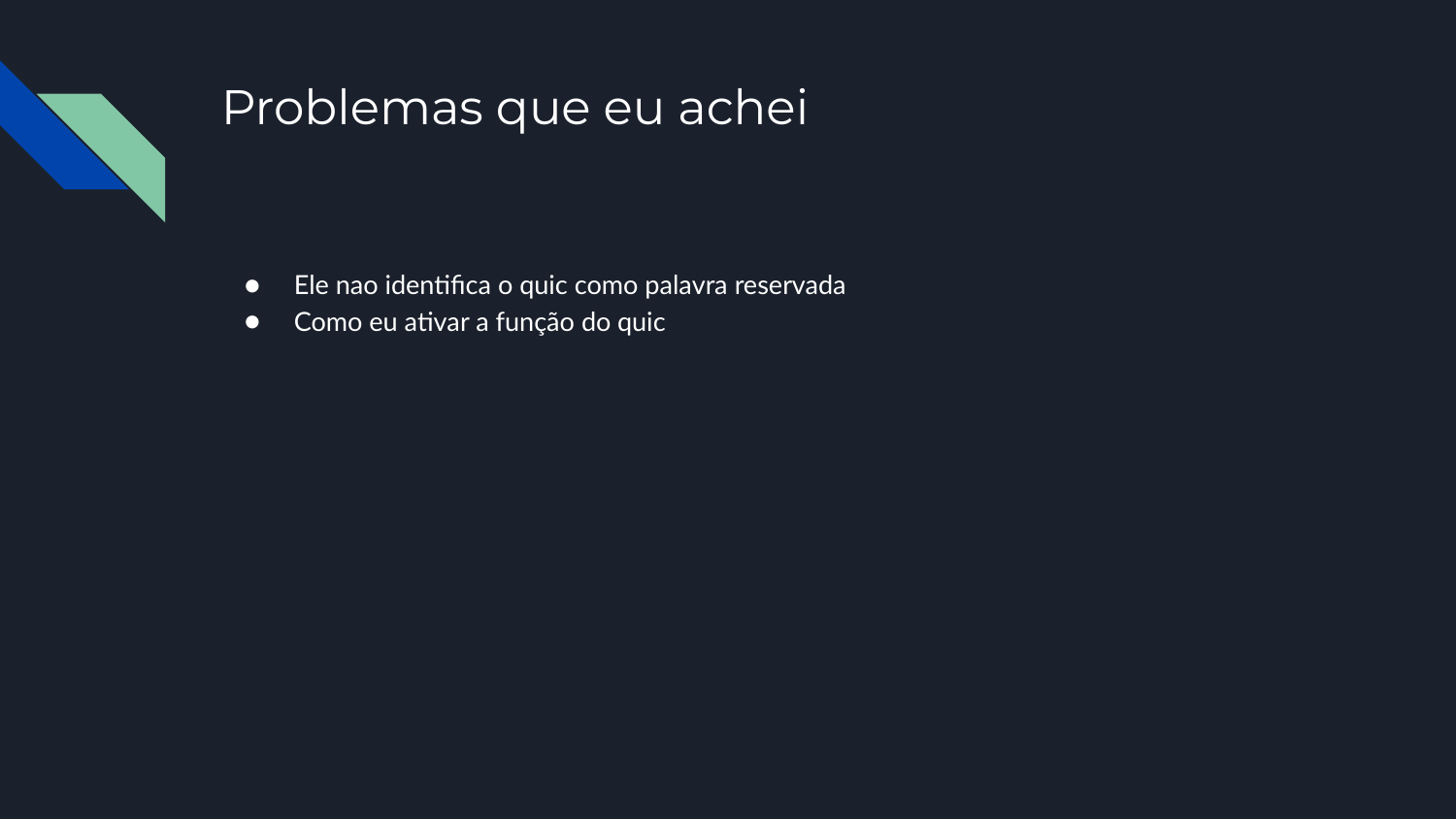

# Problemas que eu achei
Ele nao identifica o quic como palavra reservada
Como eu ativar a função do quic